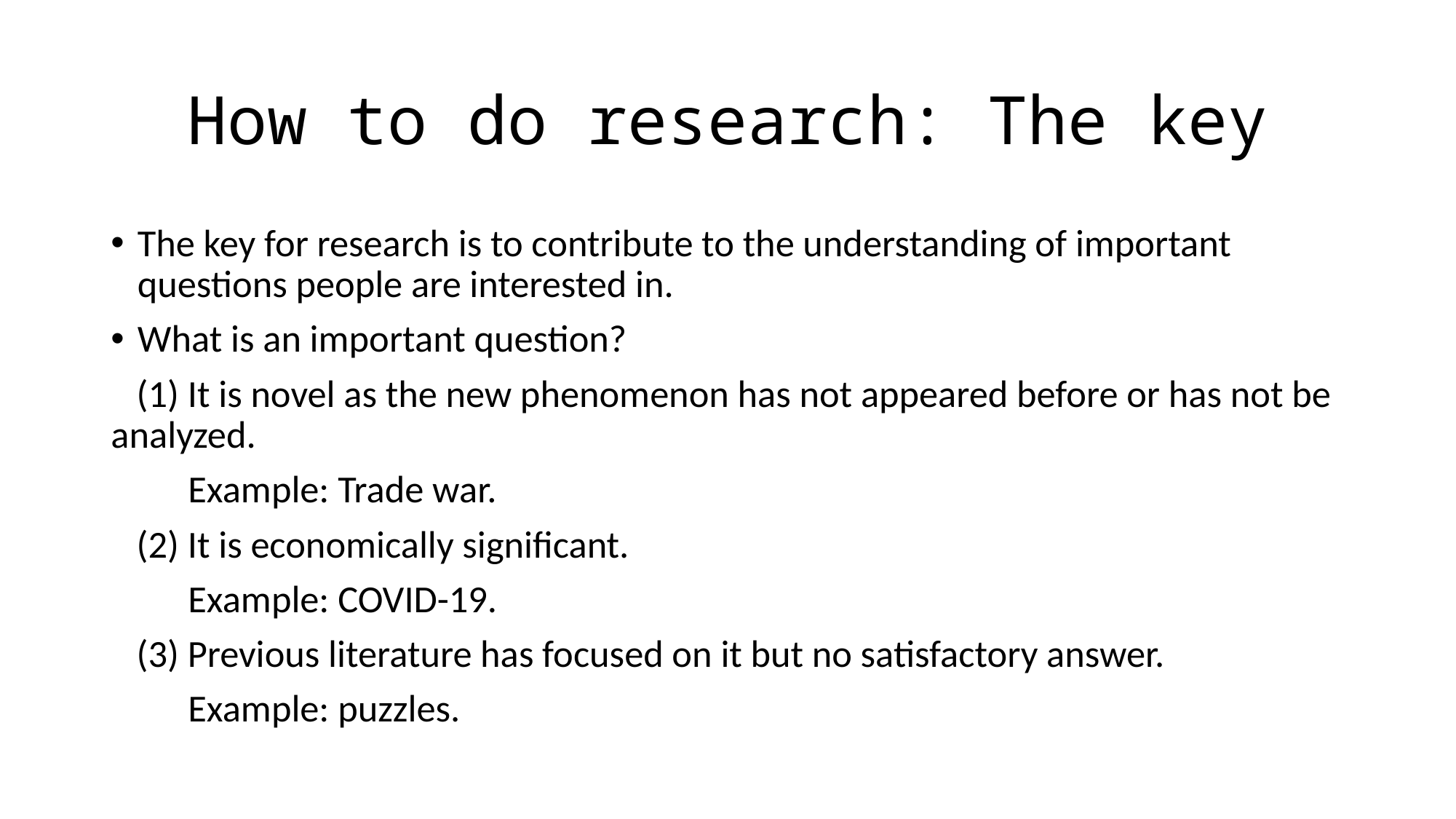

# How to do research: The key
The key for research is to contribute to the understanding of important questions people are interested in.
What is an important question?
   (1) It is novel as the new phenomenon has not appeared before or has not be analyzed.
         Example: Trade war.
   (2) It is economically significant.
         Example: COVID-19.
   (3) Previous literature has focused on it but no satisfactory answer.
         Example: puzzles.